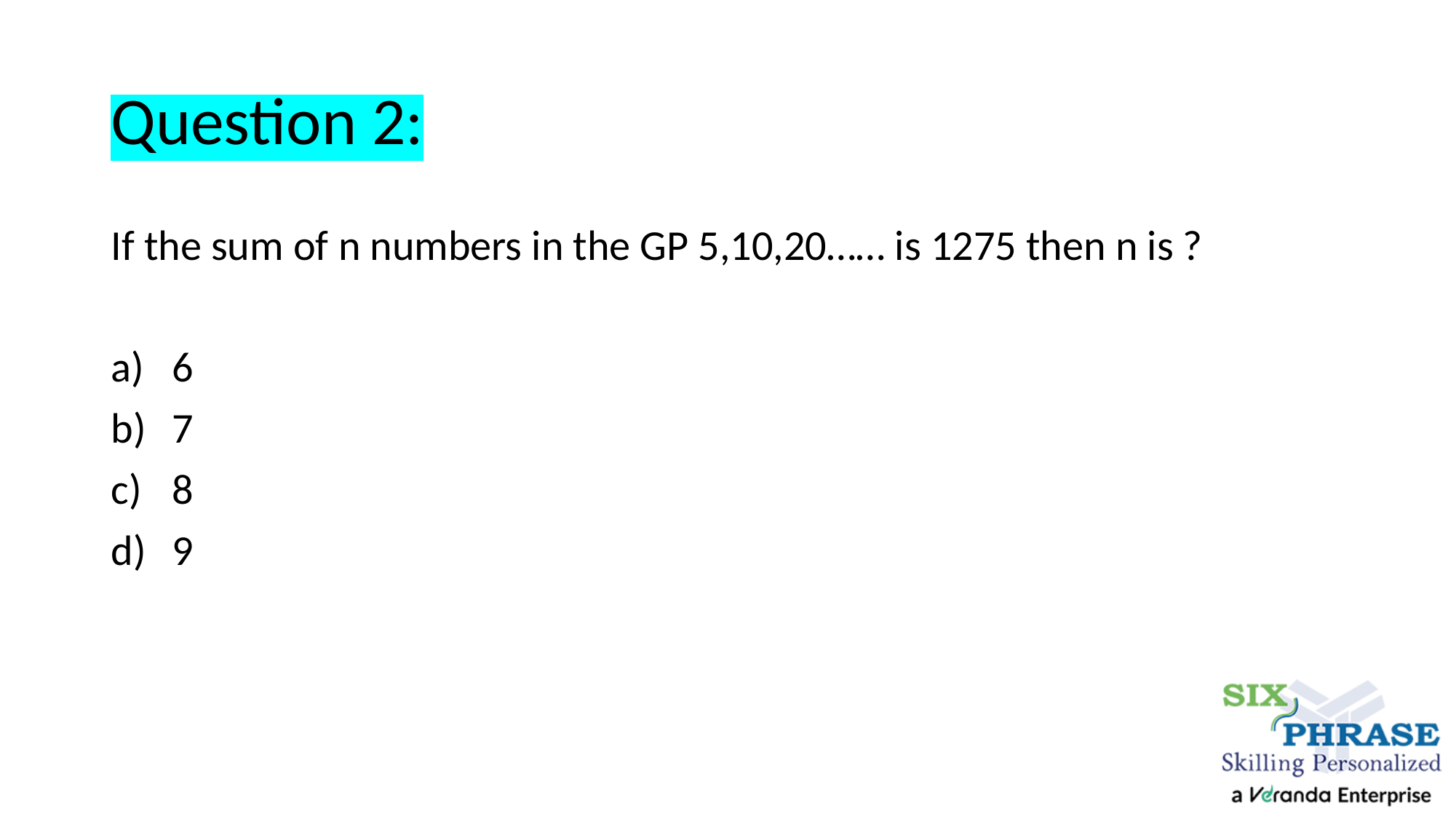

# Question 2:
If the sum of n numbers in the GP 5,10,20…… is 1275 then n is ?

6
7
8
9